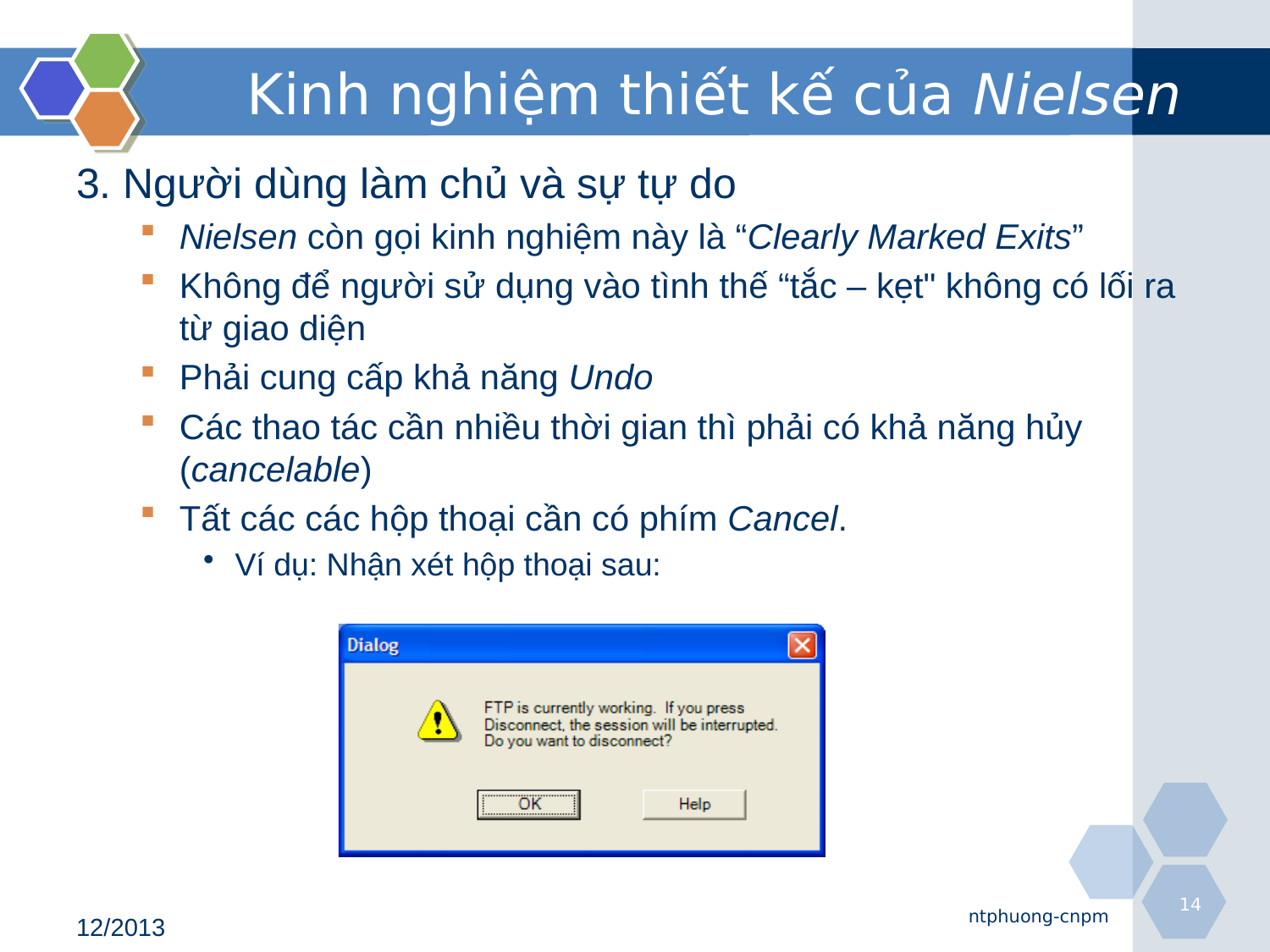

# Kinh nghiệm thiết kế của Nielsen
3. Người dùng làm chủ và sự tự do
Nielsen còn gọi kinh nghiệm này là “Clearly Marked Exits”
Không để người sử dụng vào tình thế “tắc – kẹt" không có lối ra từ giao diện
Phải cung cấp khả năng Undo
Các thao tác cần nhiều thời gian thì phải có khả năng hủy (cancelable)
Tất các các hộp thoại cần có phím Cancel.
Ví dụ: Nhận xét hộp thoại sau:

14
ntphuong-cnpm
12/2013